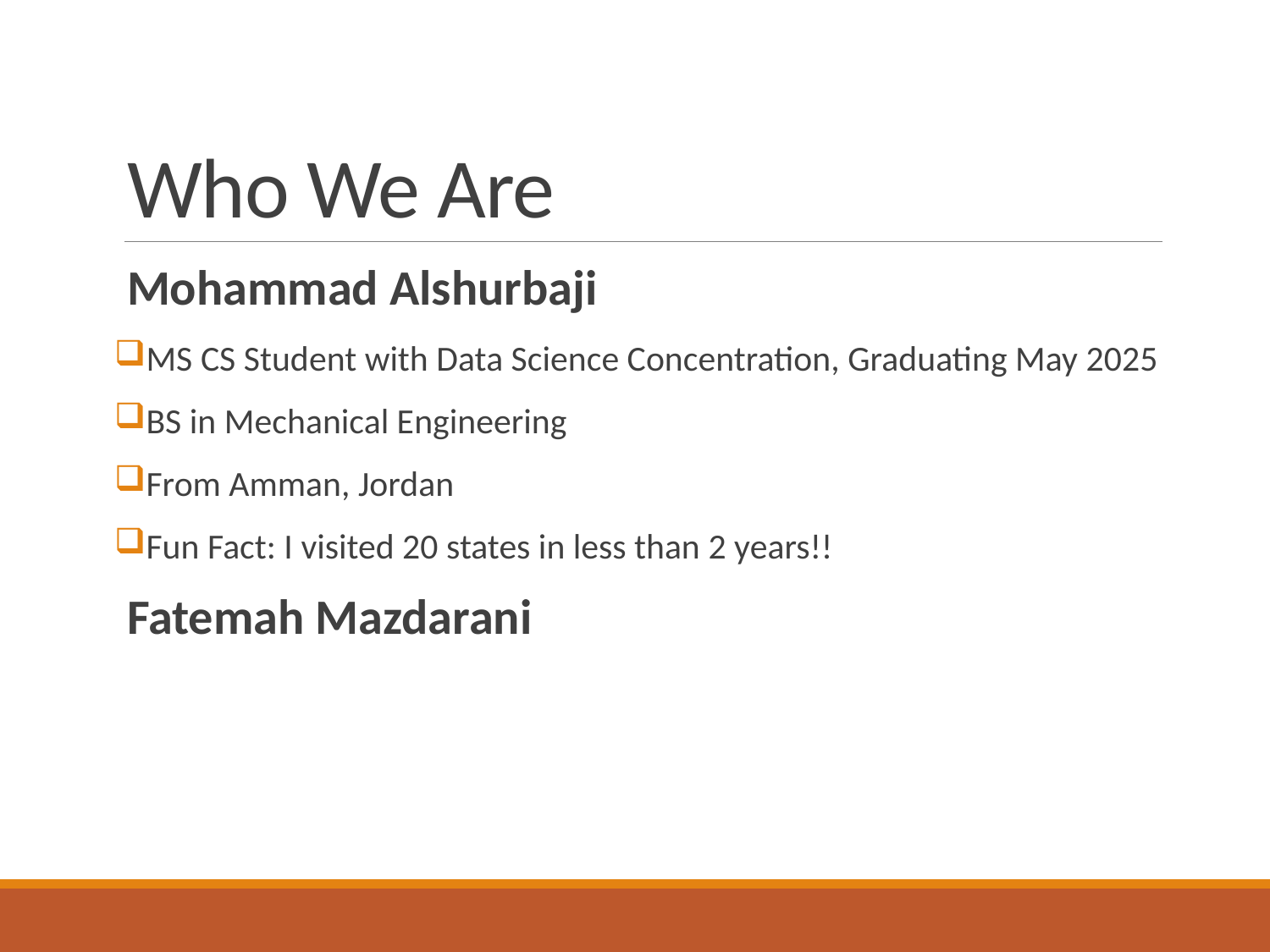

# Who We Are
Mohammad Alshurbaji
MS CS Student with Data Science Concentration, Graduating May 2025
BS in Mechanical Engineering
From Amman, Jordan
Fun Fact: I visited 20 states in less than 2 years!!
Fatemah Mazdarani